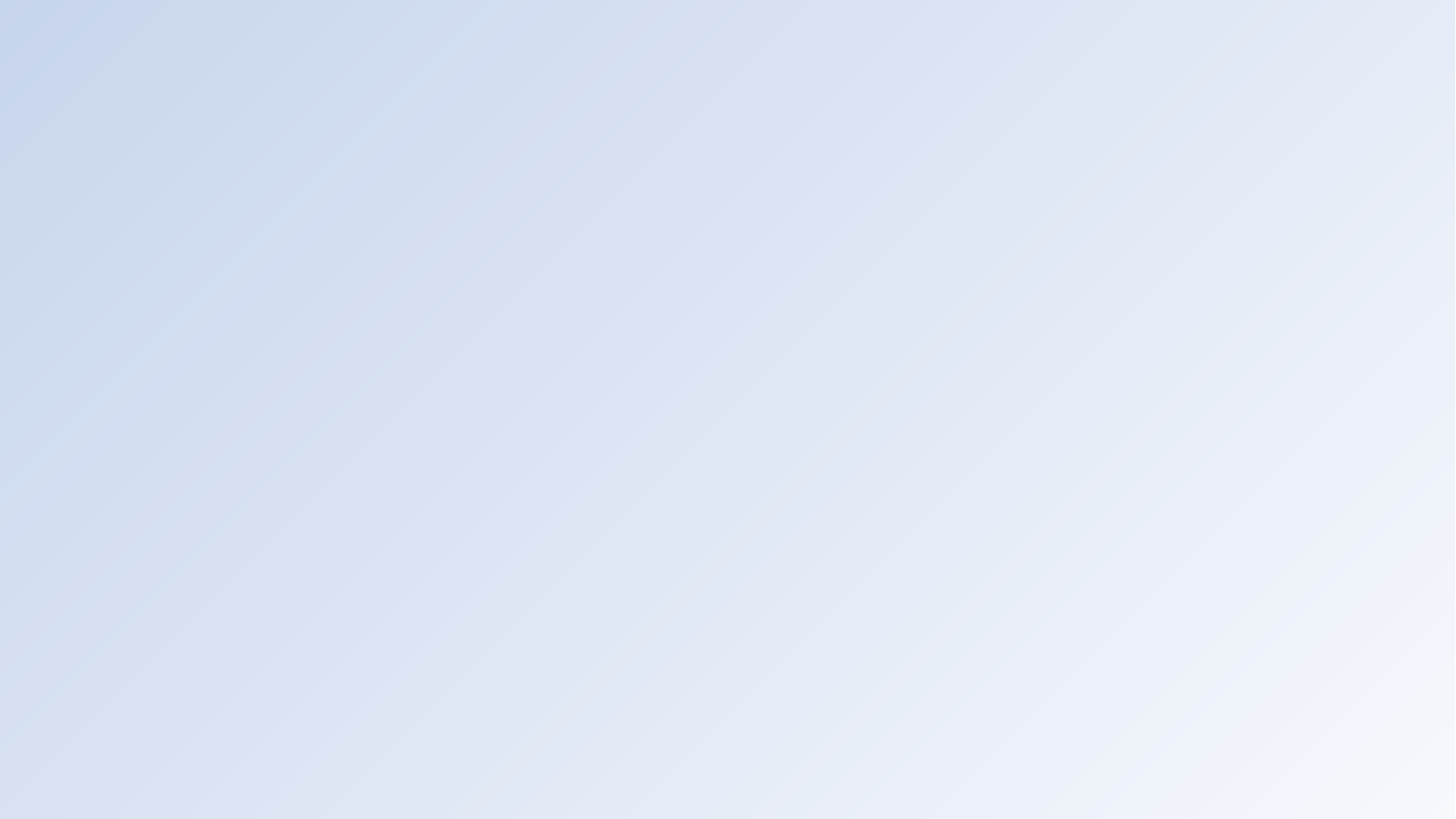

# SQLite u Androidu
Luka salaj, Lovro Novosel i Filip Čajkovac Čolić
Samobor, 3.3.2024.